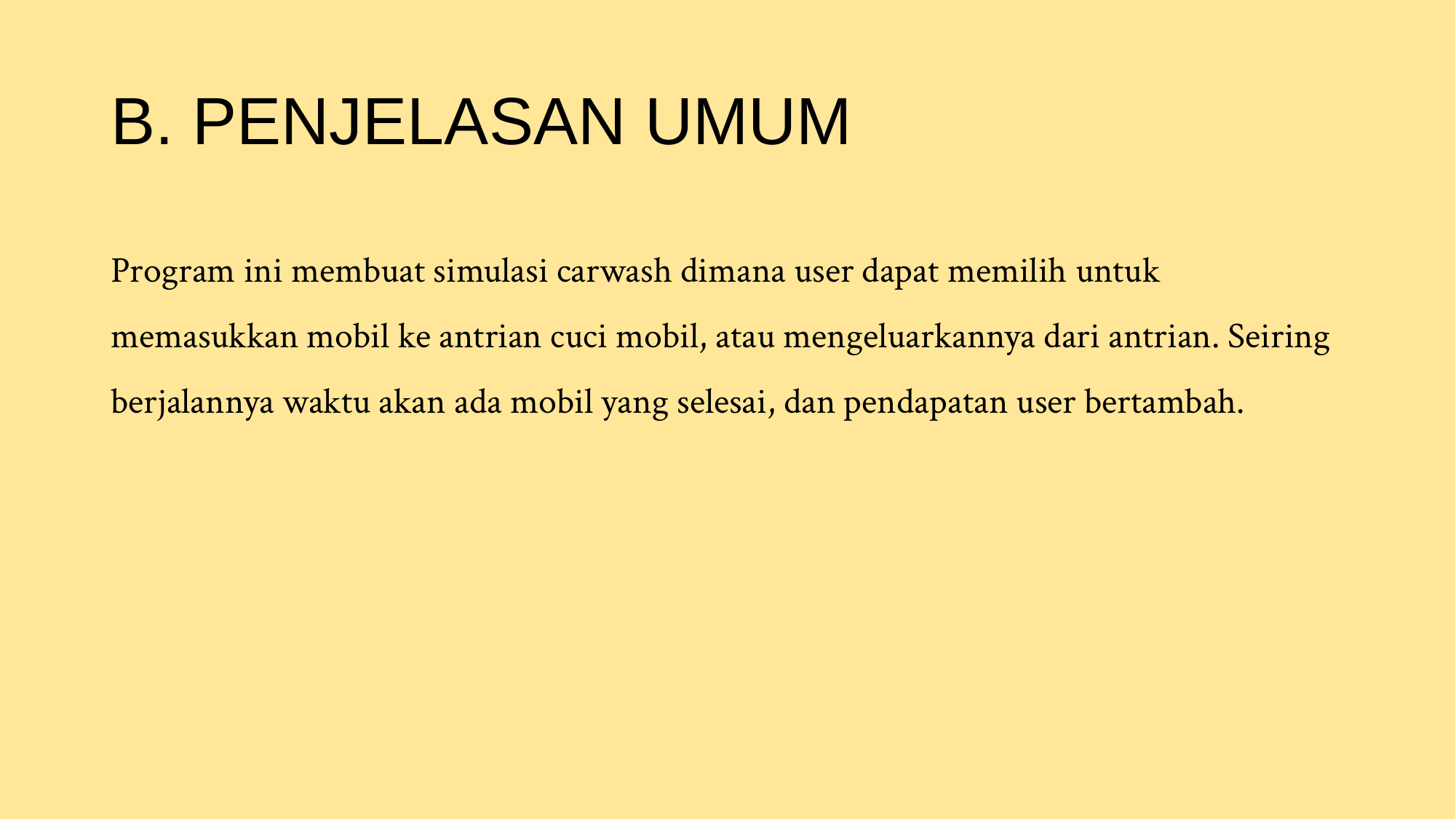

# B. PENJELASAN UMUM
Program ini membuat simulasi carwash dimana user dapat memilih untuk memasukkan mobil ke antrian cuci mobil, atau mengeluarkannya dari antrian. Seiring berjalannya waktu akan ada mobil yang selesai, dan pendapatan user bertambah.